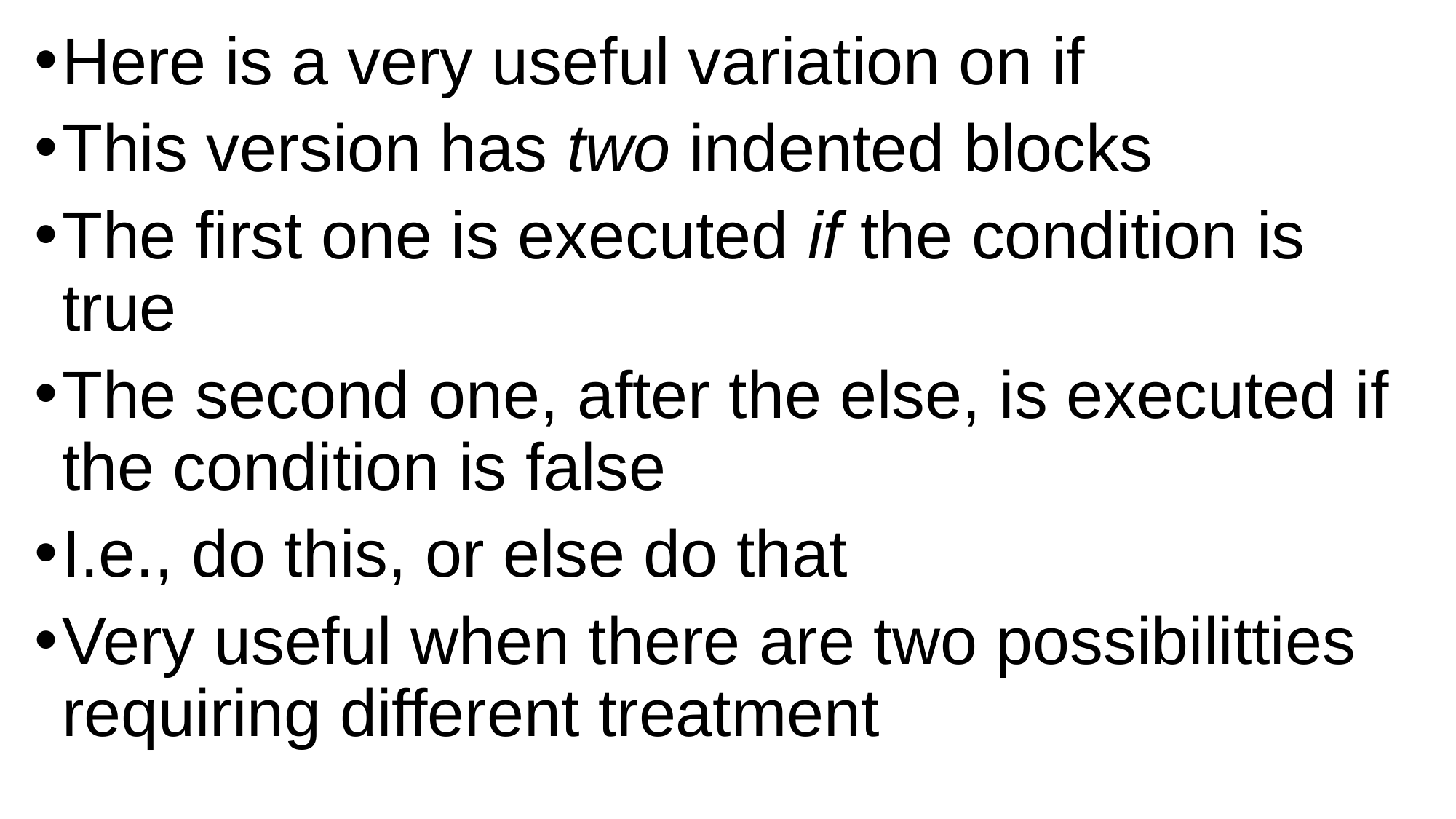

Here is a very useful variation on if
This version has two indented blocks
The first one is executed if the condition is true
The second one, after the else, is executed if the condition is false
I.e., do this, or else do that
Very useful when there are two possibilitties requiring different treatment